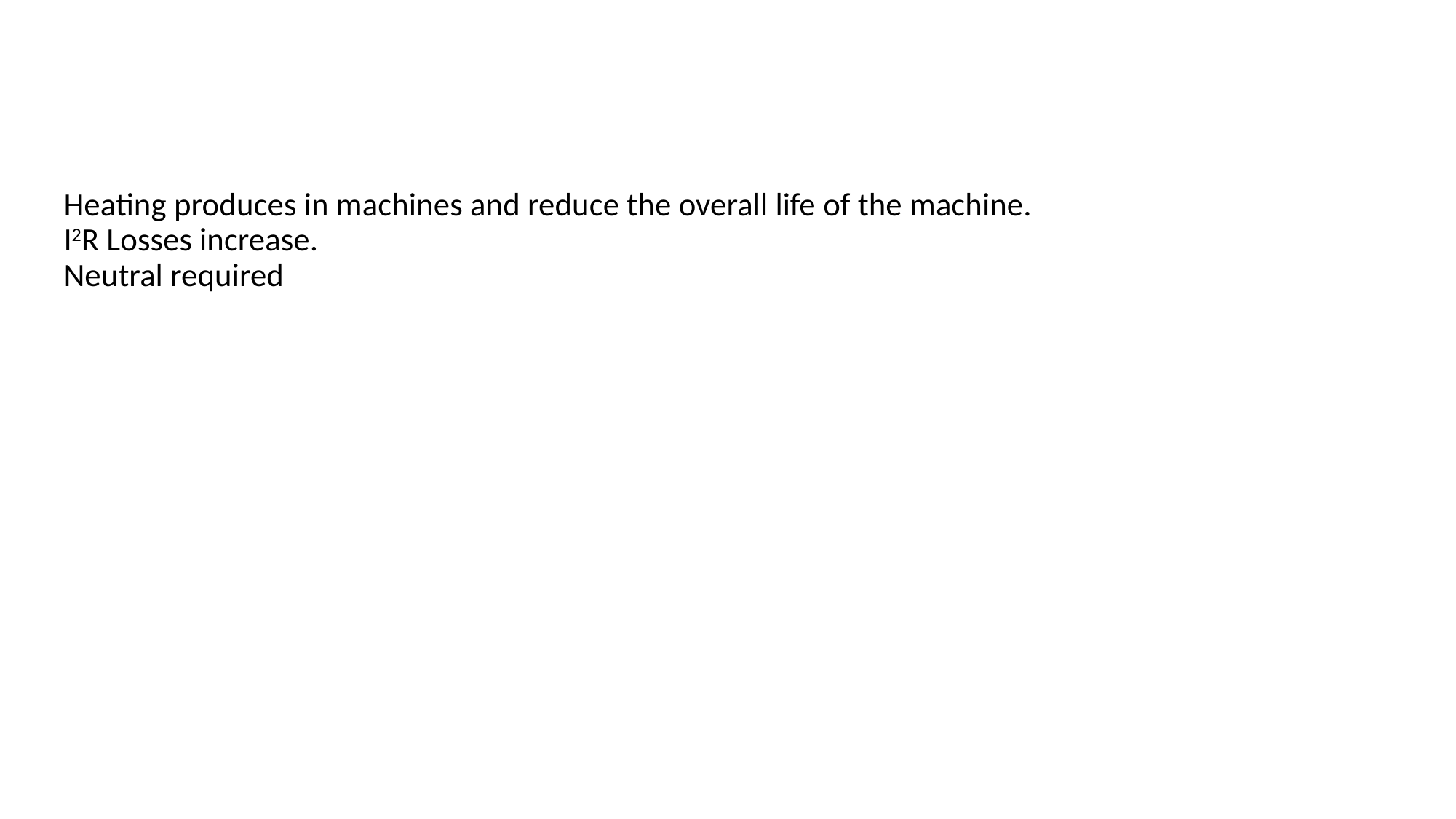

# Heating produces in machines and reduce the overall life of the machine. I2R Losses increase. Neutral required